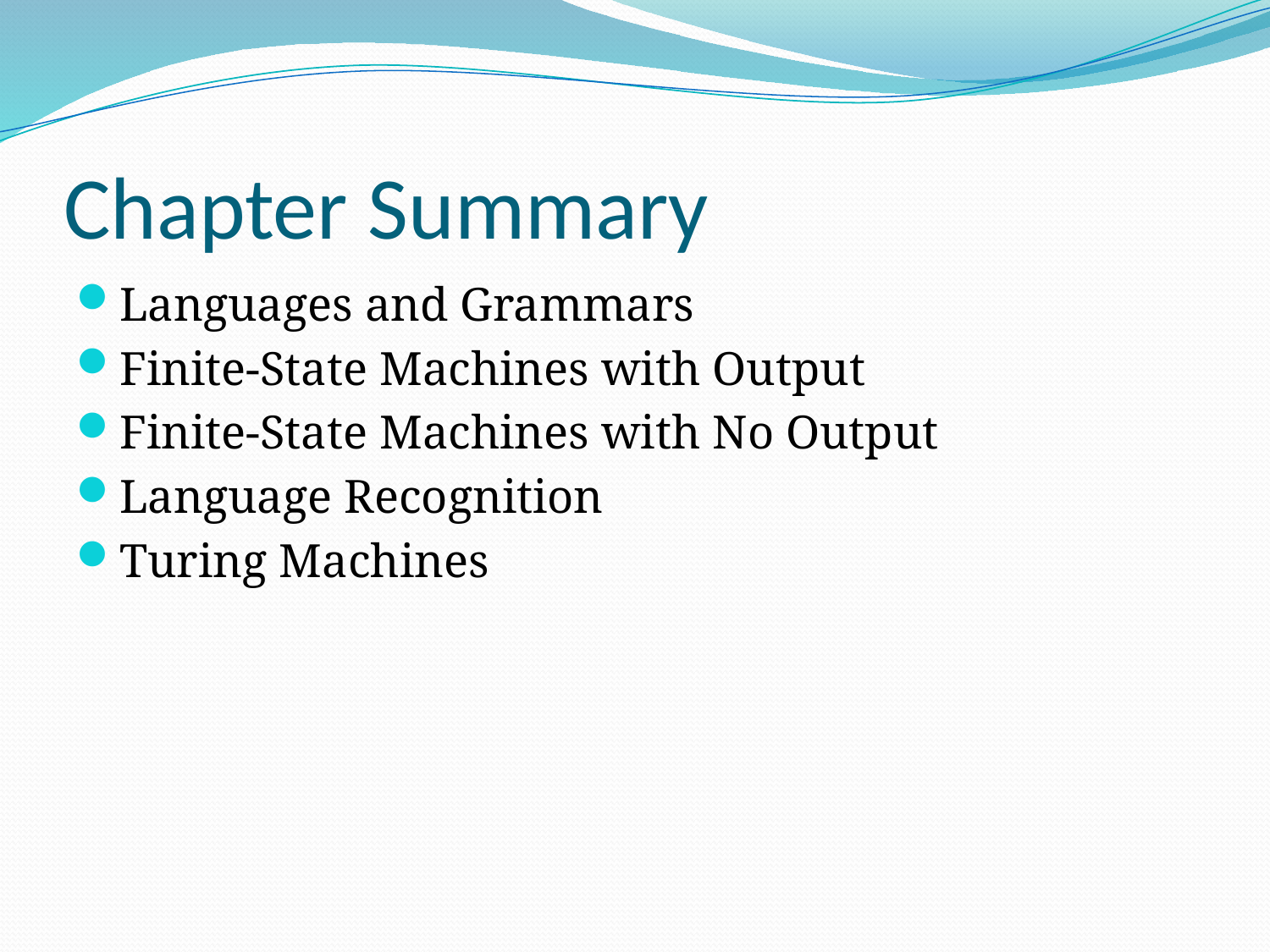

# Chapter Summary
Languages and Grammars
Finite-State Machines with Output
Finite-State Machines with No Output
Language Recognition
Turing Machines